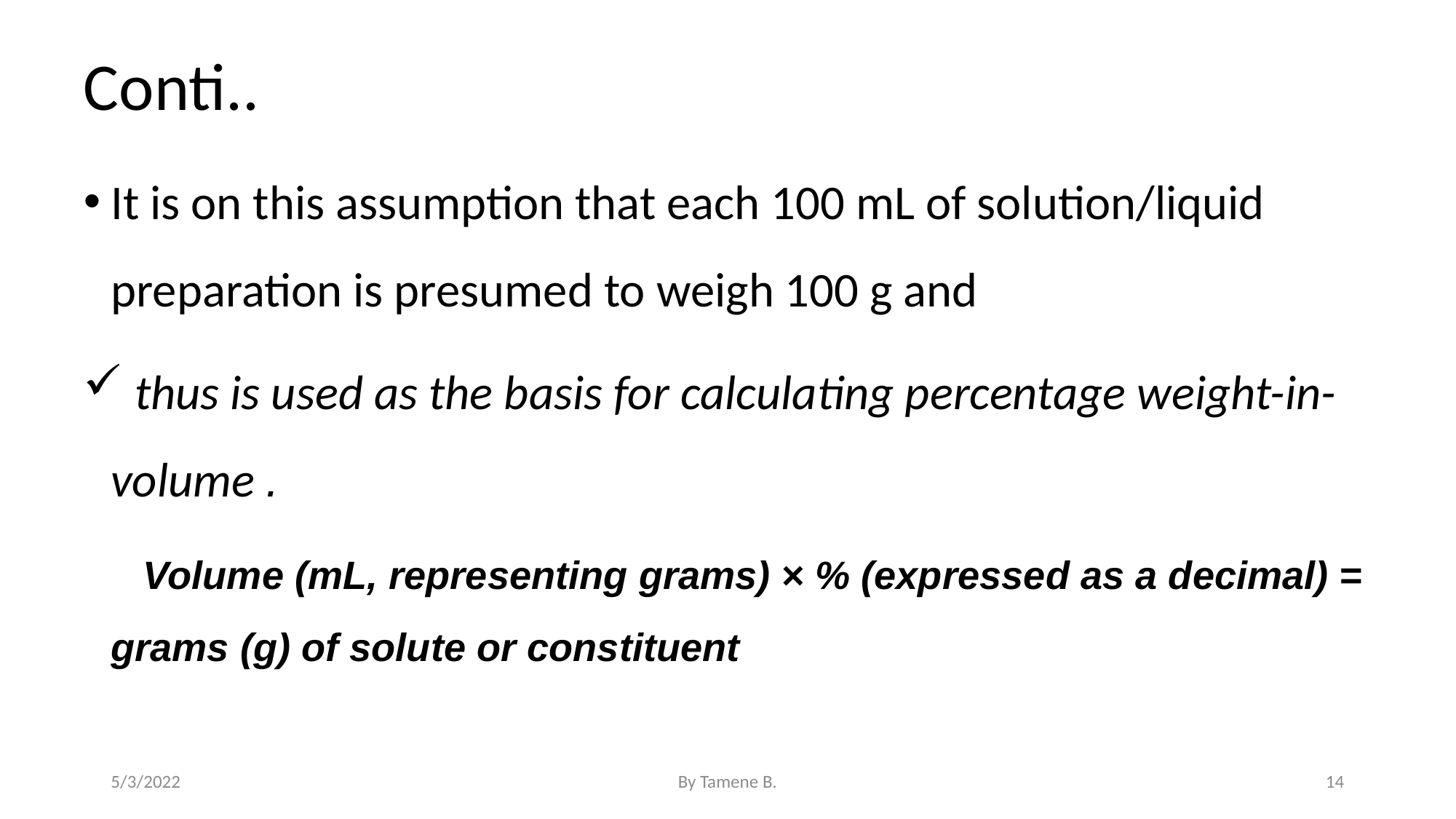

# Conti..
It is on this assumption that each 100 mL of solution/liquid preparation is presumed to weigh 100 g and
 thus is used as the basis for calculating percentage weight-in-volume .
     Volume (mL, representing grams) × % (expressed as a decimal) = grams (g) of solute or constituent

5/3/2022
By Tamene B.
14